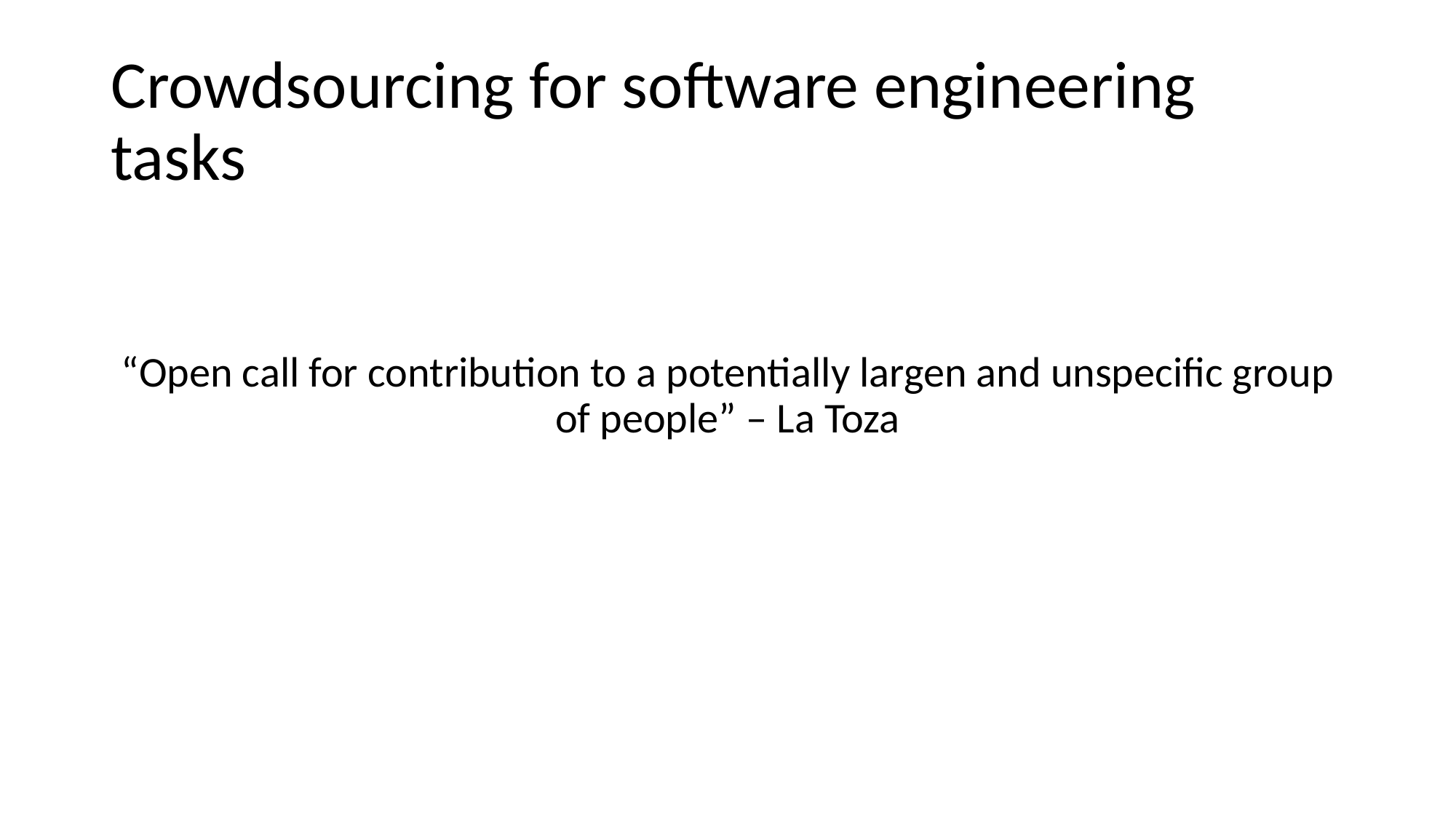

# Crowdsourcing for software engineering tasks

“Open call for contribution to a potentially largen and unspecific group of people” – La Toza